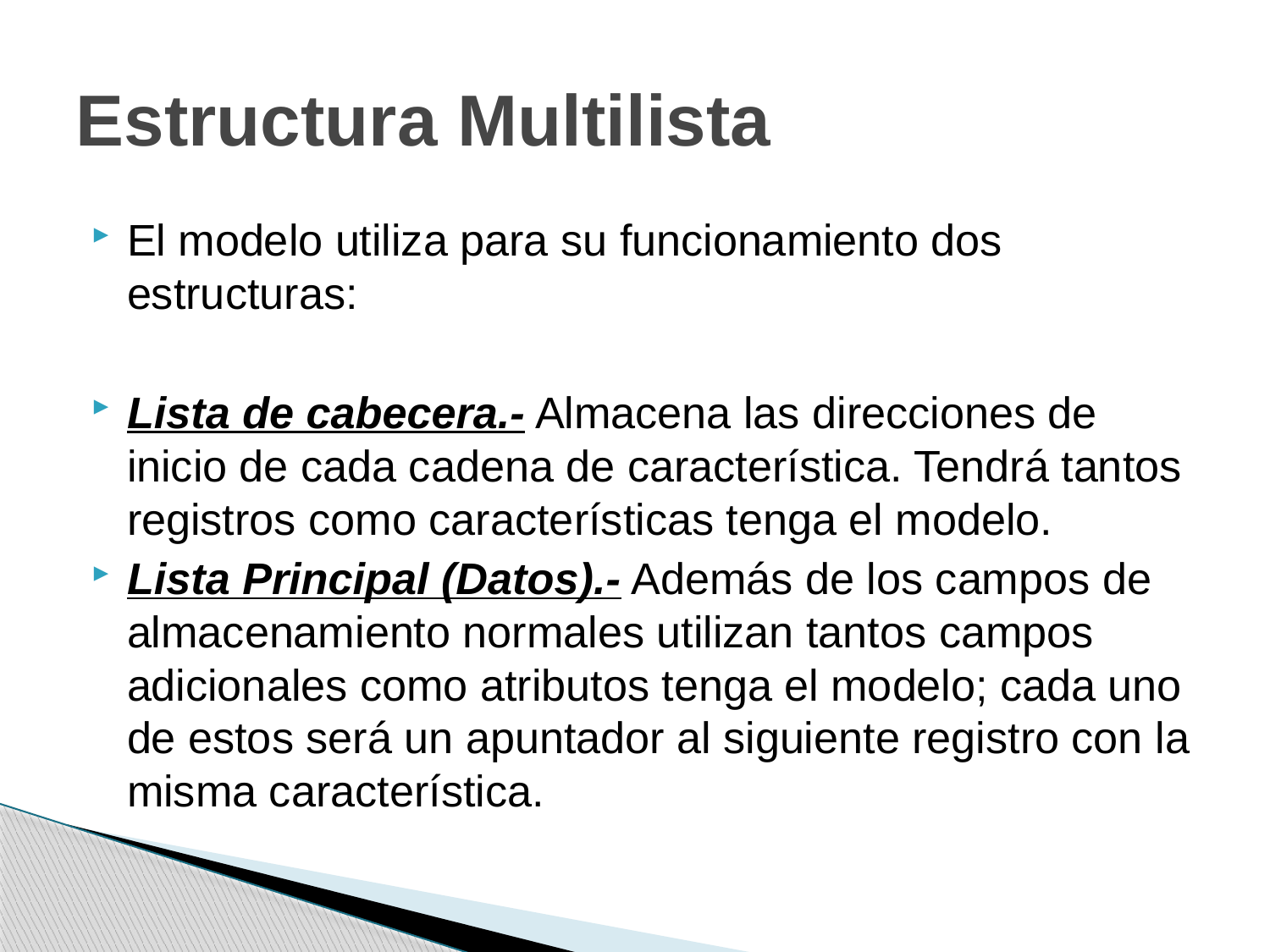

# Estructura Multilista
El modelo utiliza para su funcionamiento dos estructuras:

Lista de cabecera.- Almacena las direcciones de inicio de cada cadena de característica. Tendrá tantos registros como características tenga el modelo.
Lista Principal (Datos).- Además de los campos de almacenamiento normales utilizan tantos campos adicionales como atributos tenga el modelo; cada uno de estos será un apuntador al siguiente registro con la misma característica.